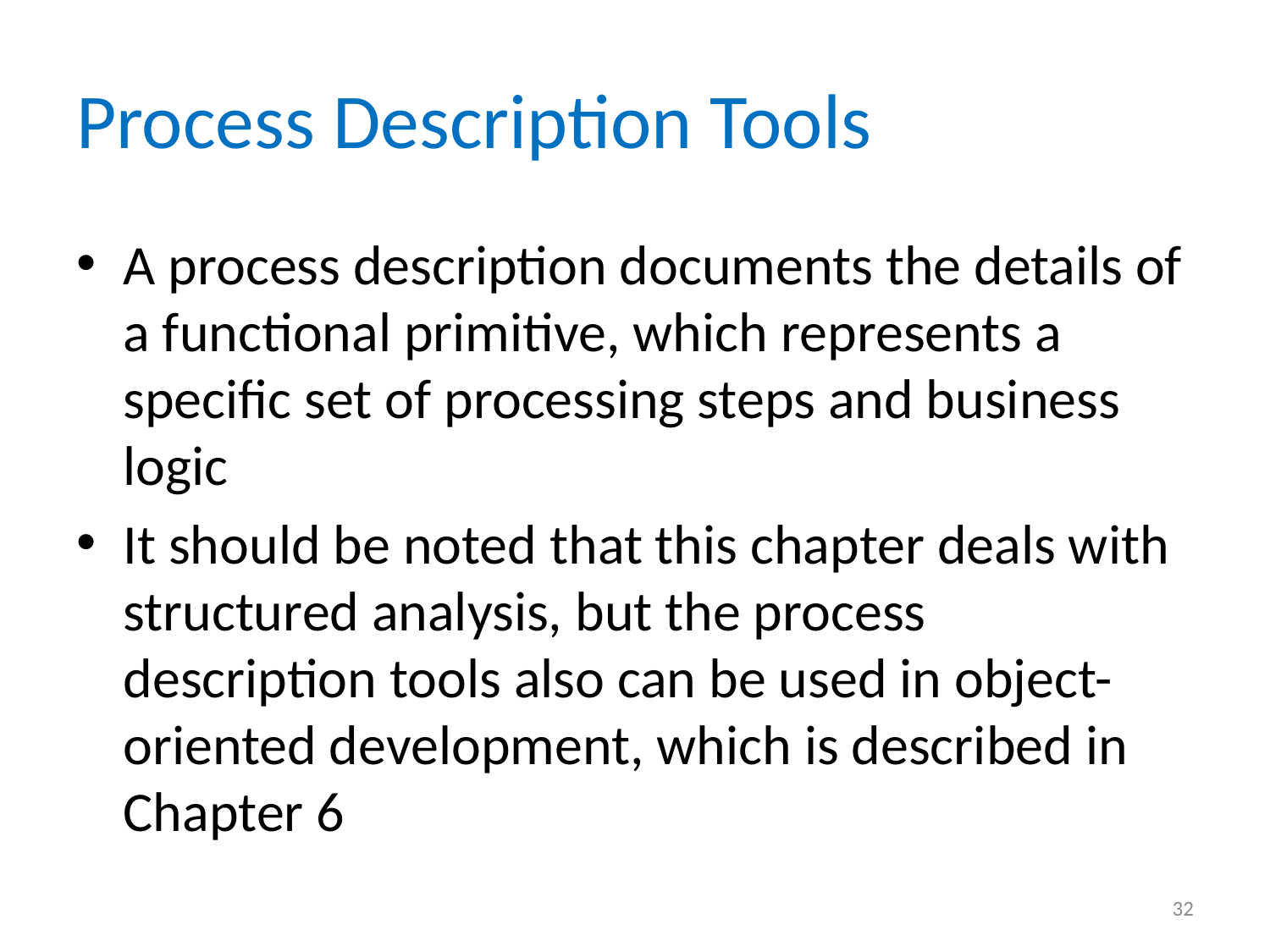

# Process Description Tools
A process description documents the details of a functional primitive, which represents a specific set of processing steps and business logic
It should be noted that this chapter deals with structured analysis, but the process description tools also can be used in object-oriented development, which is described in Chapter 6
32